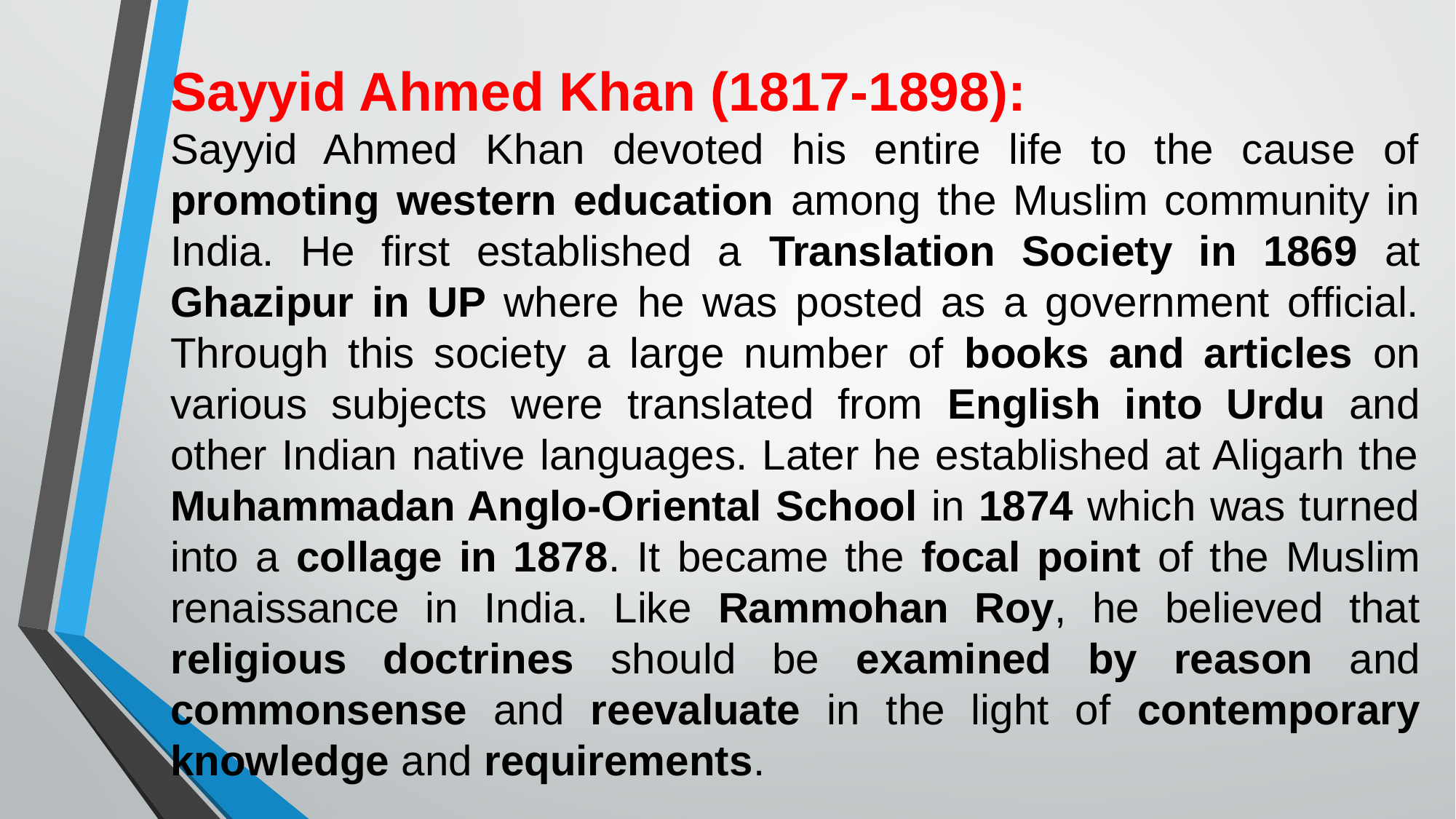

Sayyid Ahmed Khan (1817-1898):
Sayyid Ahmed Khan devoted his entire life to the cause of promoting western education among the Muslim community in India. He first established a Translation Society in 1869 at Ghazipur in UP where he was posted as a government official. Through this society a large number of books and articles on various subjects were translated from English into Urdu and other Indian native languages. Later he established at Aligarh the Muhammadan Anglo-Oriental School in 1874 which was turned into a collage in 1878. It became the focal point of the Muslim renaissance in India. Like Rammohan Roy, he believed that religious doctrines should be examined by reason and commonsense and reevaluate in the light of contemporary knowledge and requirements.